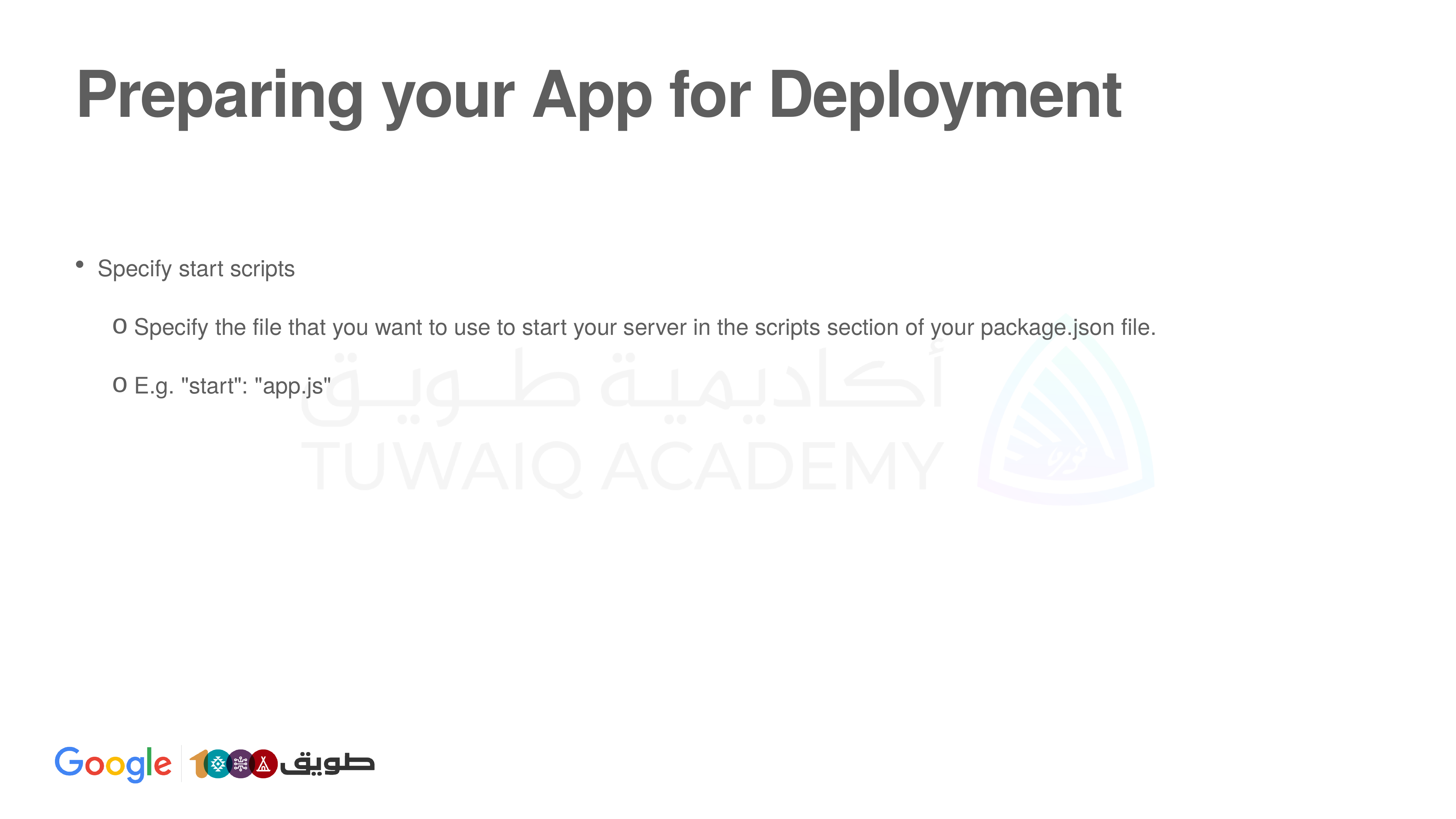

# Preparing your App for Deployment

Specify start scripts
Specify the file that you want to use to start your server in the scripts section of your package.json file.
E.g. "start": "app.js"